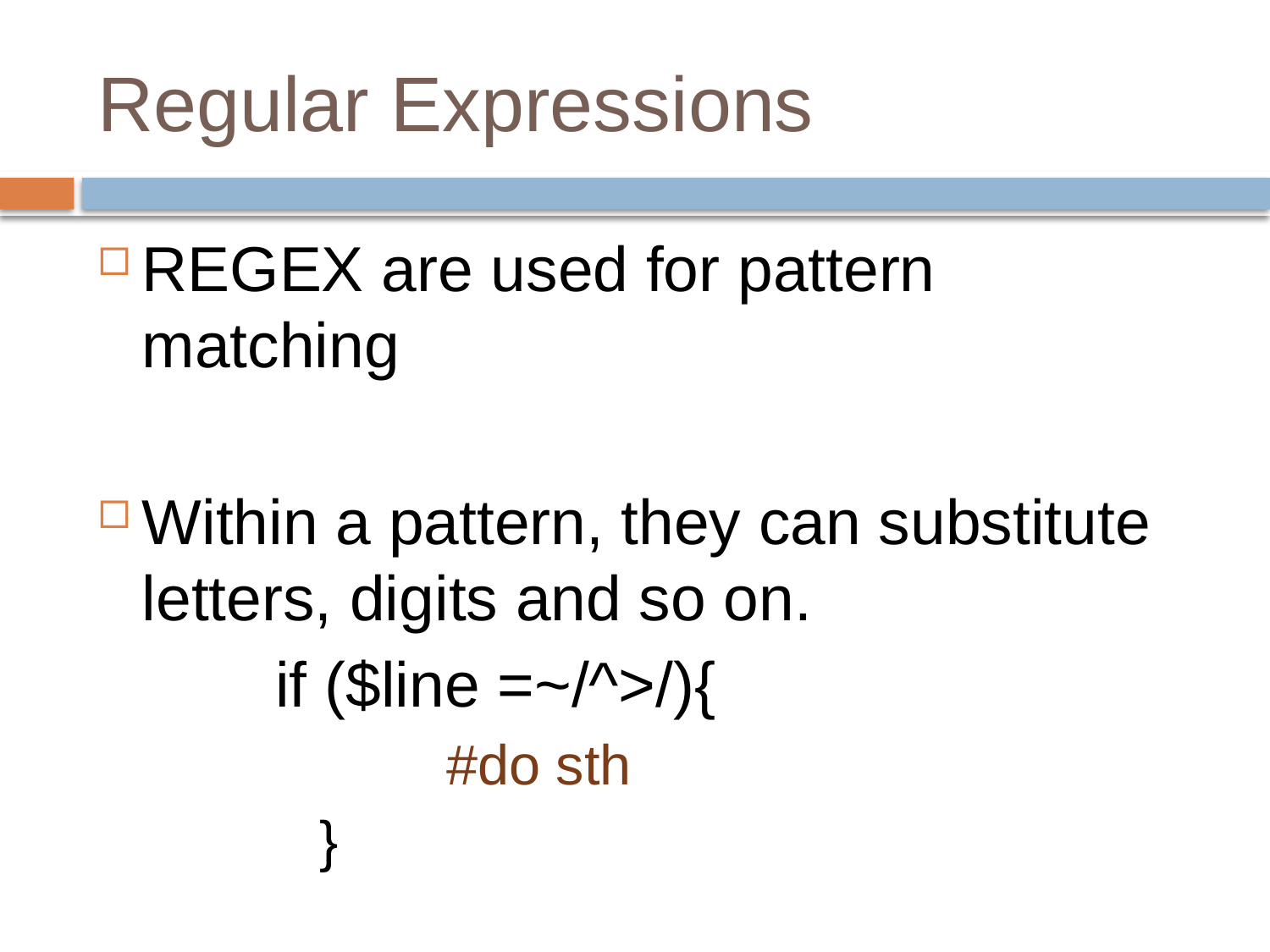

# Regular Expressions
REGEX are used for pattern matching

Within a pattern, they can substitute letters, digits and so on.
	if ($line =~/^>/){
		#do sth
	}